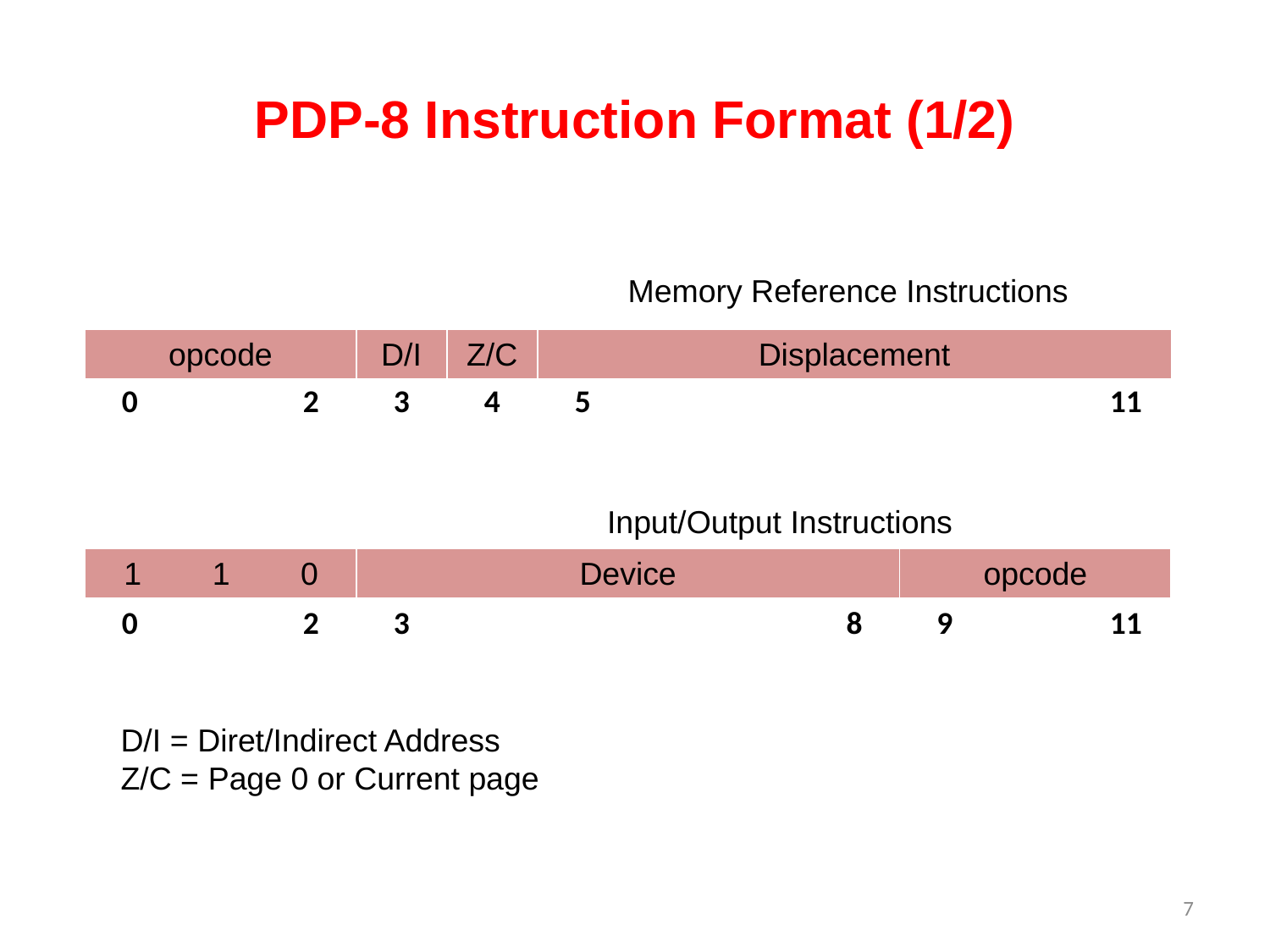

# PDP-8 Instruction Format (1/2)
Memory Reference Instructions
| opcode | D/I | Z/C | Displacement |
| --- | --- | --- | --- |
| 0 |  | 2 | 3 | 4 | 5 |  |  |  |  |  | 11 |
| --- | --- | --- | --- | --- | --- | --- | --- | --- | --- | --- | --- |
Input/Output Instructions
| 1 1 0 | Device | opcode |
| --- | --- | --- |
| 0 |  | 2 | 3 |  |  |  |  | 8 | 9 |  | 11 |
| --- | --- | --- | --- | --- | --- | --- | --- | --- | --- | --- | --- |
D/I = Diret/Indirect Address
Z/C = Page 0 or Current page
7